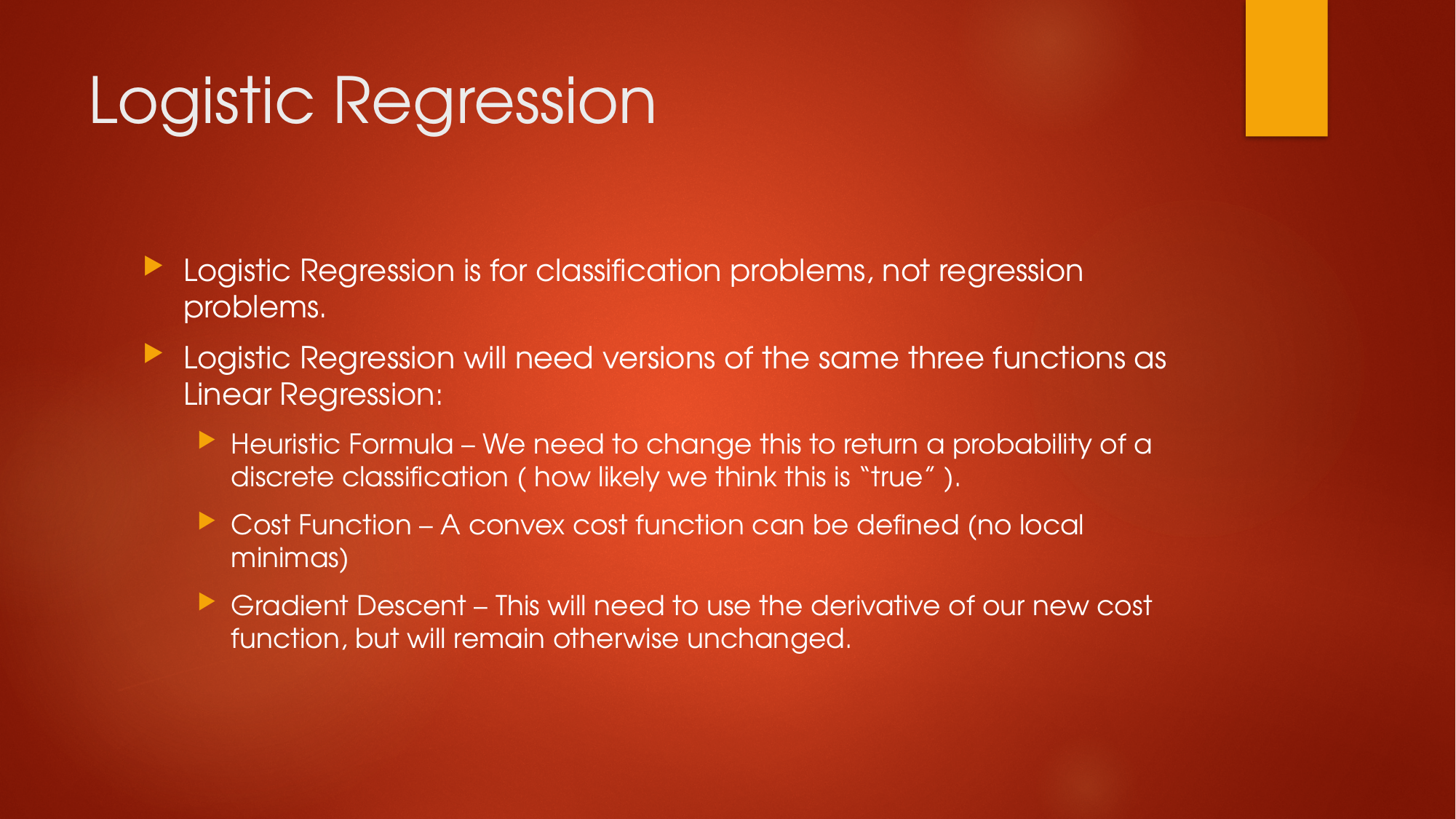

# Logistic Regression
Logistic Regression is for classification problems, not regression problems.
Logistic Regression will need versions of the same three functions as Linear Regression:
Heuristic Formula – We need to change this to return a probability of a discrete classification ( how likely we think this is “true” ).
Cost Function – A convex cost function can be defined (no local minimas)
Gradient Descent – This will need to use the derivative of our new cost function, but will remain otherwise unchanged.